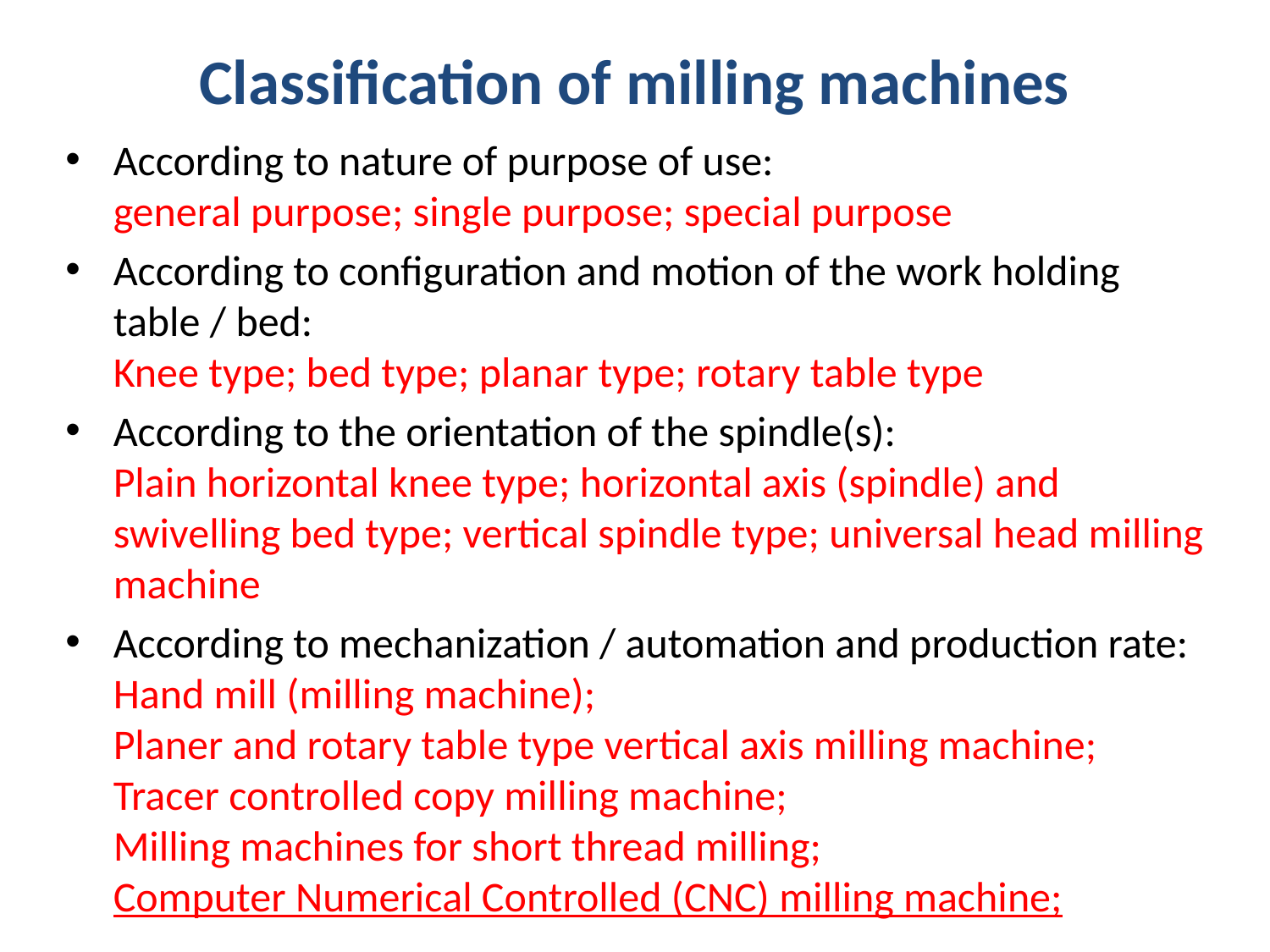

# Classification of milling machines
According to nature of purpose of use:
general purpose; single purpose; special purpose
According to configuration and motion of the work holding table / bed:
Knee type; bed type; planar type; rotary table type
According to the orientation of the spindle(s):
Plain horizontal knee type; horizontal axis (spindle) and swivelling bed type; vertical spindle type; universal head milling machine
According to mechanization / automation and production rate:
Hand mill (milling machine);
Planer and rotary table type vertical axis milling machine;
Tracer controlled copy milling machine;
Milling machines for short thread milling;
Computer Numerical Controlled (CNC) milling machine;